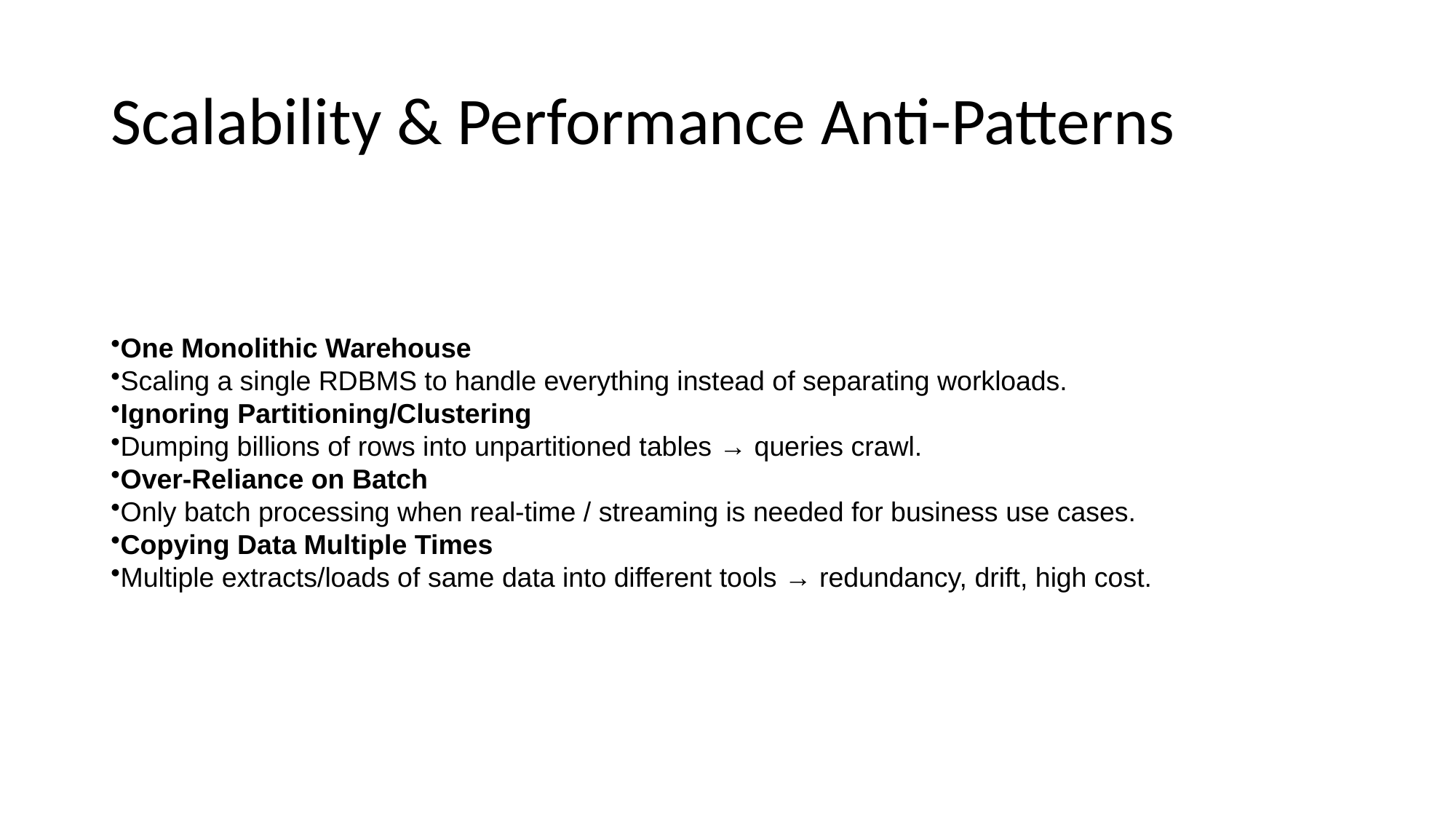

# Scalability & Performance Anti-Patterns
One Monolithic Warehouse
Scaling a single RDBMS to handle everything instead of separating workloads.
Ignoring Partitioning/Clustering
Dumping billions of rows into unpartitioned tables → queries crawl.
Over-Reliance on Batch
Only batch processing when real-time / streaming is needed for business use cases.
Copying Data Multiple Times
Multiple extracts/loads of same data into different tools → redundancy, drift, high cost.